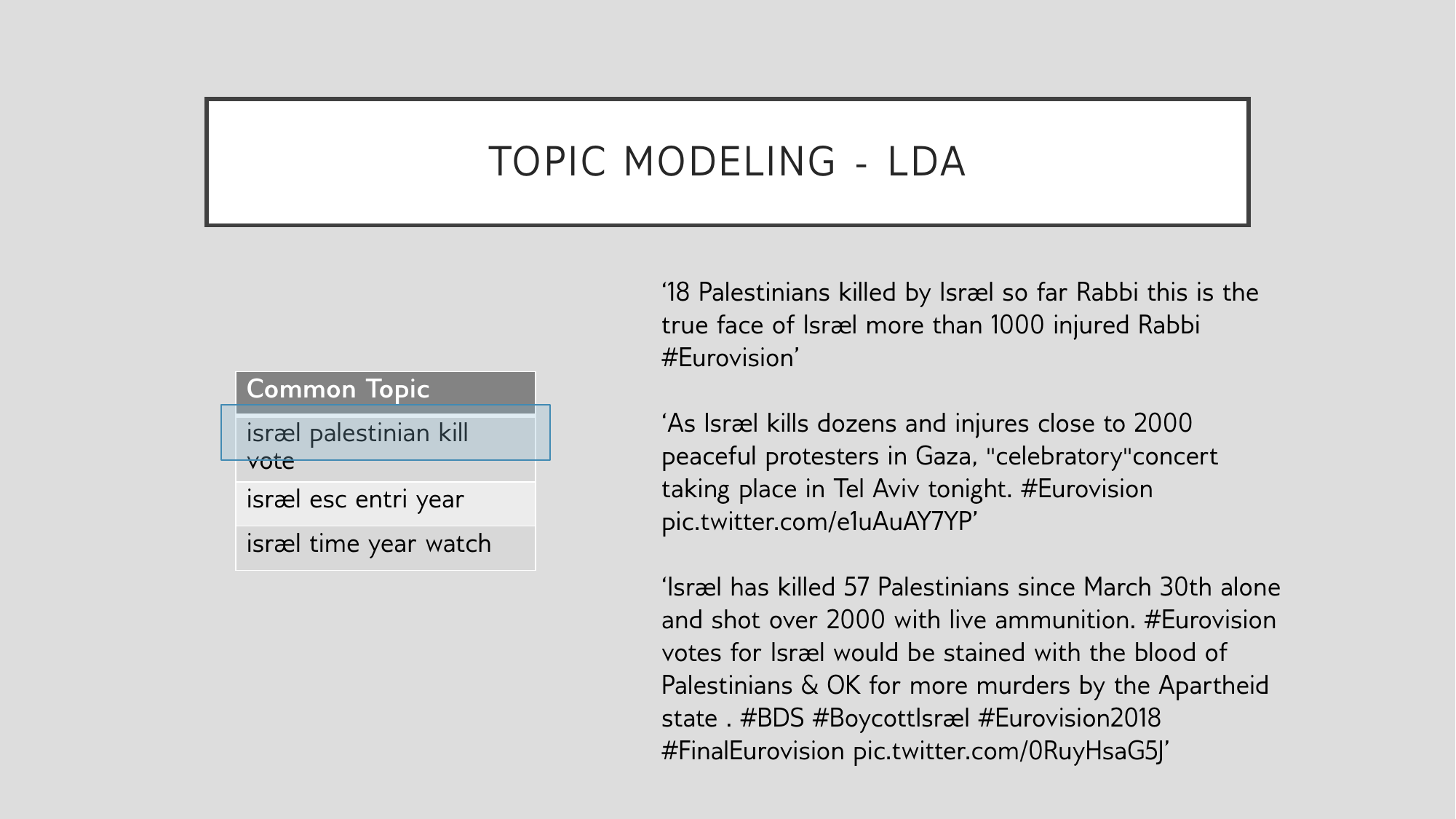

# Topic modeling - lda
‘18 Palestinians killed by Israel so far Rabbi this is the true face of Israel more than 1000 injured Rabbi #Eurovision’

‘As Israel kills dozens and injures close to 2000 peaceful protesters in Gaza, "celebratory"concert taking place in Tel Aviv tonight. #Eurovision pic.twitter.com/e1uAuAY7YP’

‘Israel has killed 57 Palestinians since March 30th alone and shot over 2000 with live ammunition. #Eurovision votes for Israel would be stained with the blood of Palestinians & OK for more murders by the Apartheid state . #BDS #BoycottIsrael #Eurovision2018 #FinalEurovision pic.twitter.com/0RuyHsaG5J’
| Common Topic |
| --- |
| israel palestinian kill vote |
| israel esc entri year |
| israel time year watch |